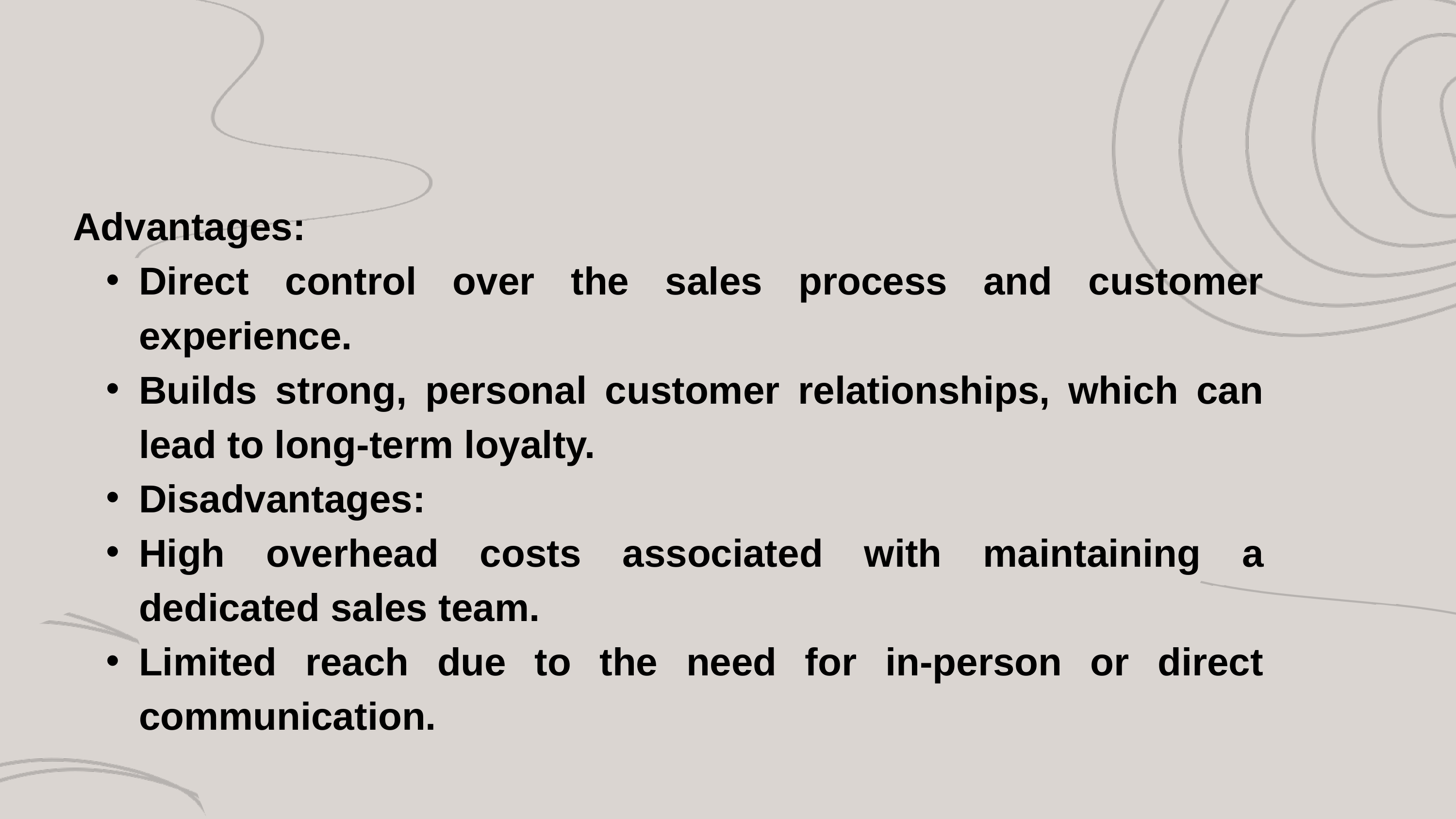

Advantages:
Direct control over the sales process and customer experience.
Builds strong, personal customer relationships, which can lead to long-term loyalty.
Disadvantages:
High overhead costs associated with maintaining a dedicated sales team.
Limited reach due to the need for in-person or direct communication.